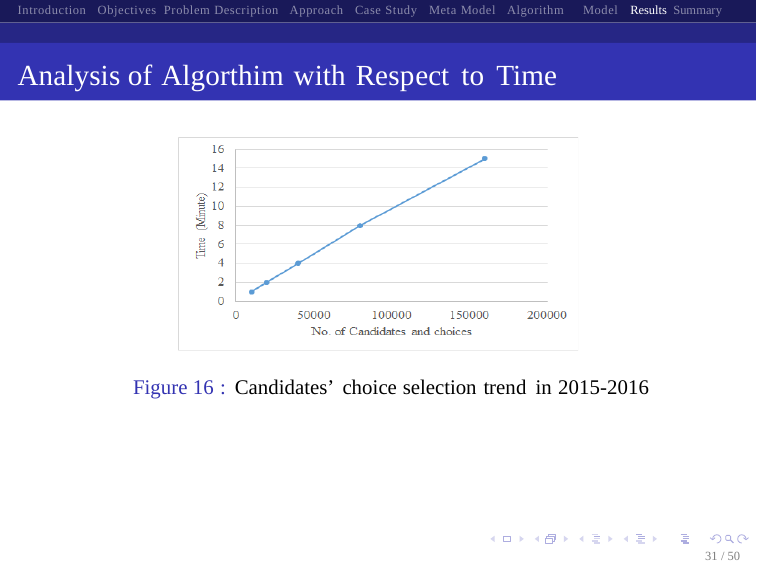

Introduction   Objectives  Problem Description   Approach   Case Study   Meta Model   Algorithm     Model   Results  Summary

Analysis of Algorthim with Respect to Time

Figure 16 : Candidates’ choice selection trend in 2015-2016

31 / 50